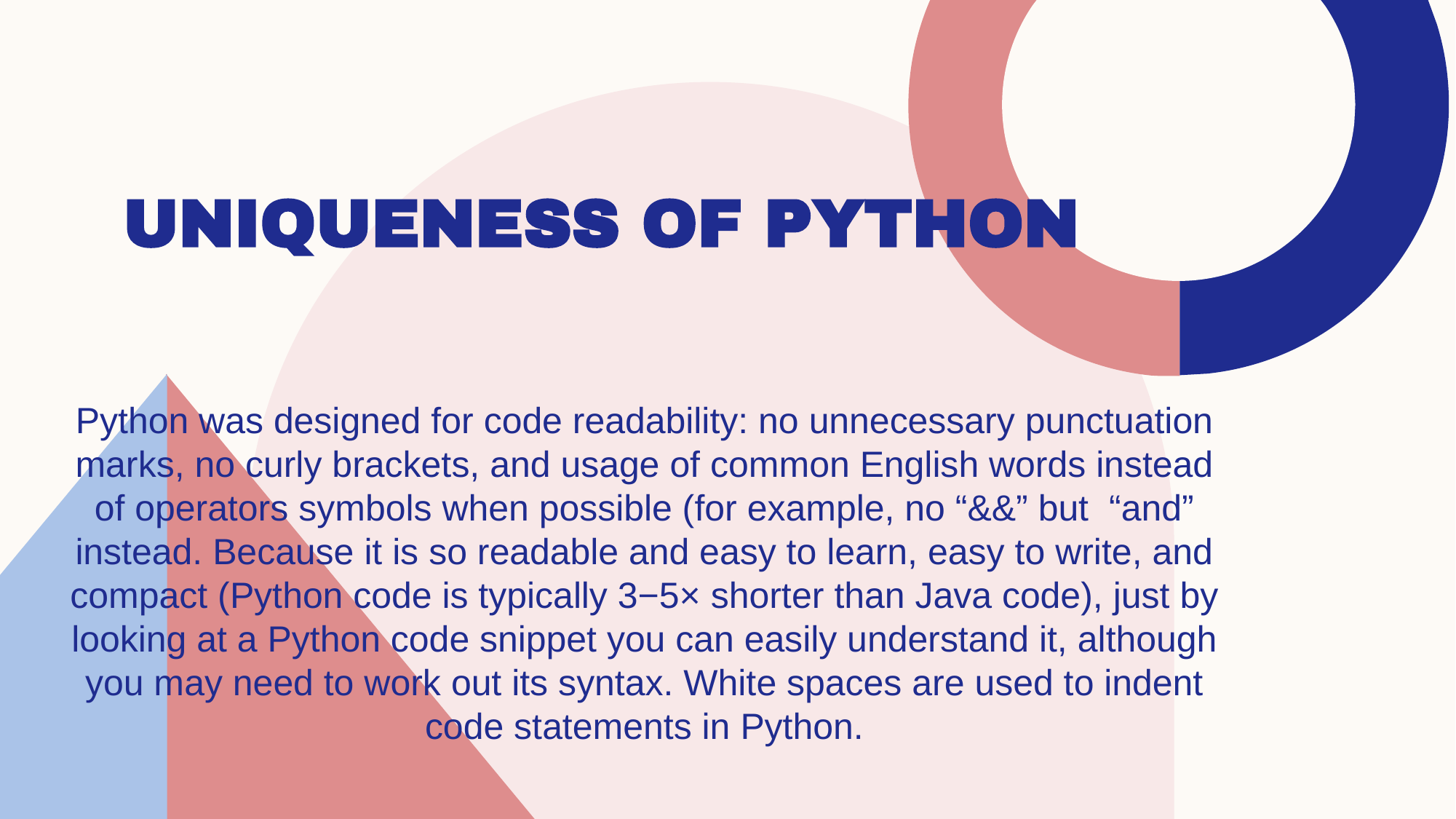

# Uniqueness of python
Python was designed for code readability: no unnecessary punctuation marks, no curly brackets, and usage of common English words instead of operators symbols when possible (for example, no “&&” but  “and” instead. Because it is so readable and easy to learn, easy to write, and compact (Python code is typically 3−5× shorter than Java code), just by looking at a Python code snippet you can easily understand it, although you may need to work out its syntax. White spaces are used to indent code statements in Python.